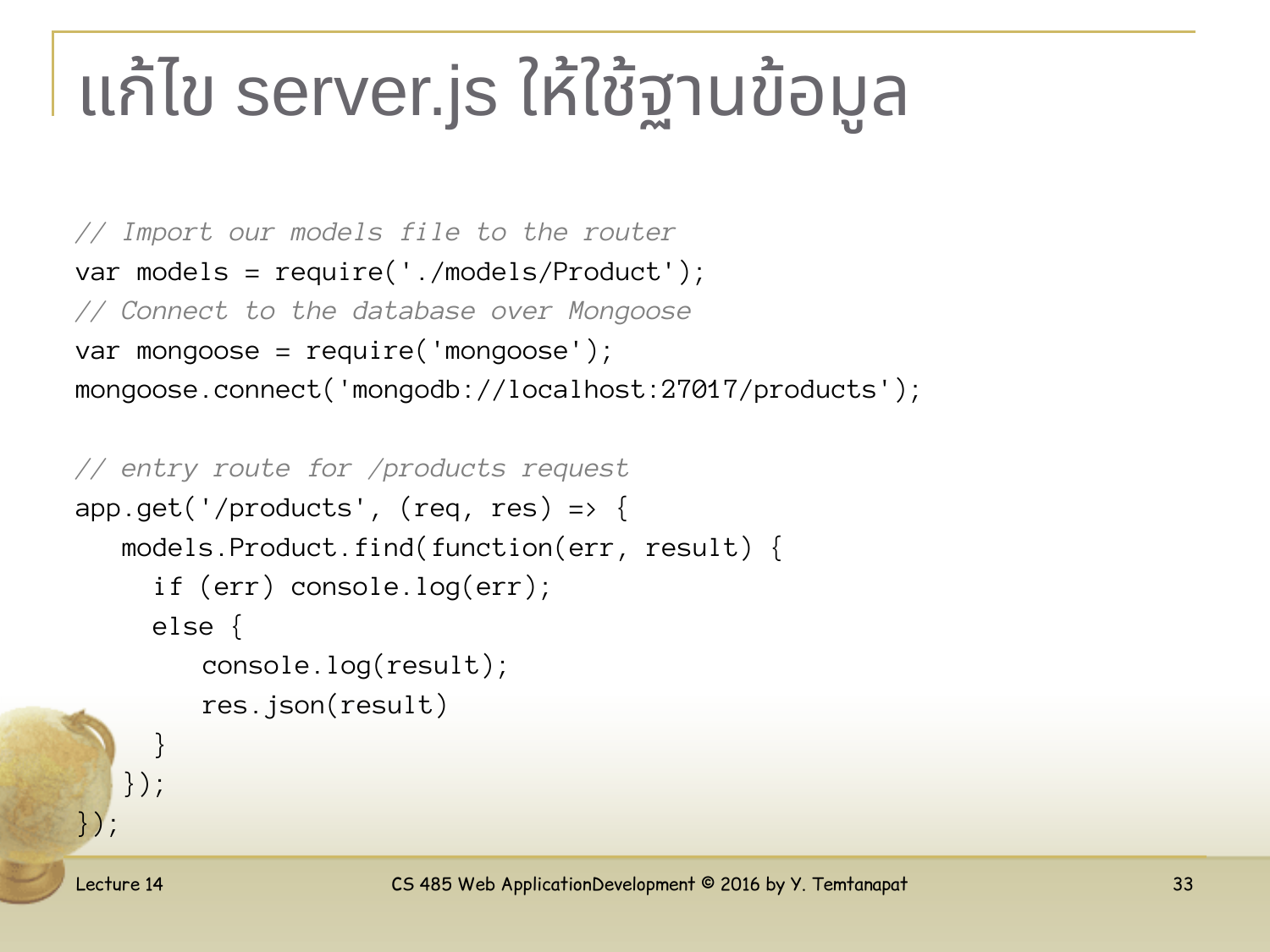

# แก้ไข server.js ให้ใช้ฐานข้อมูล
// Import our models file to the router
var models = require('./models/Product');
// Connect to the database over Mongoose
var mongoose = require('mongoose');
mongoose.connect('mongodb://localhost:27017/products');

// entry route for /products request
app.get('/products', (req, res) => {
   models.Product.find(function(err, result) {
     if (err) console.log(err);
     else {
     	console.log(result);
     	res.json(result)
     }
   });
});
Lecture 14
CS 485 Web ApplicationDevelopment © 2016 by Y. Temtanapat
33